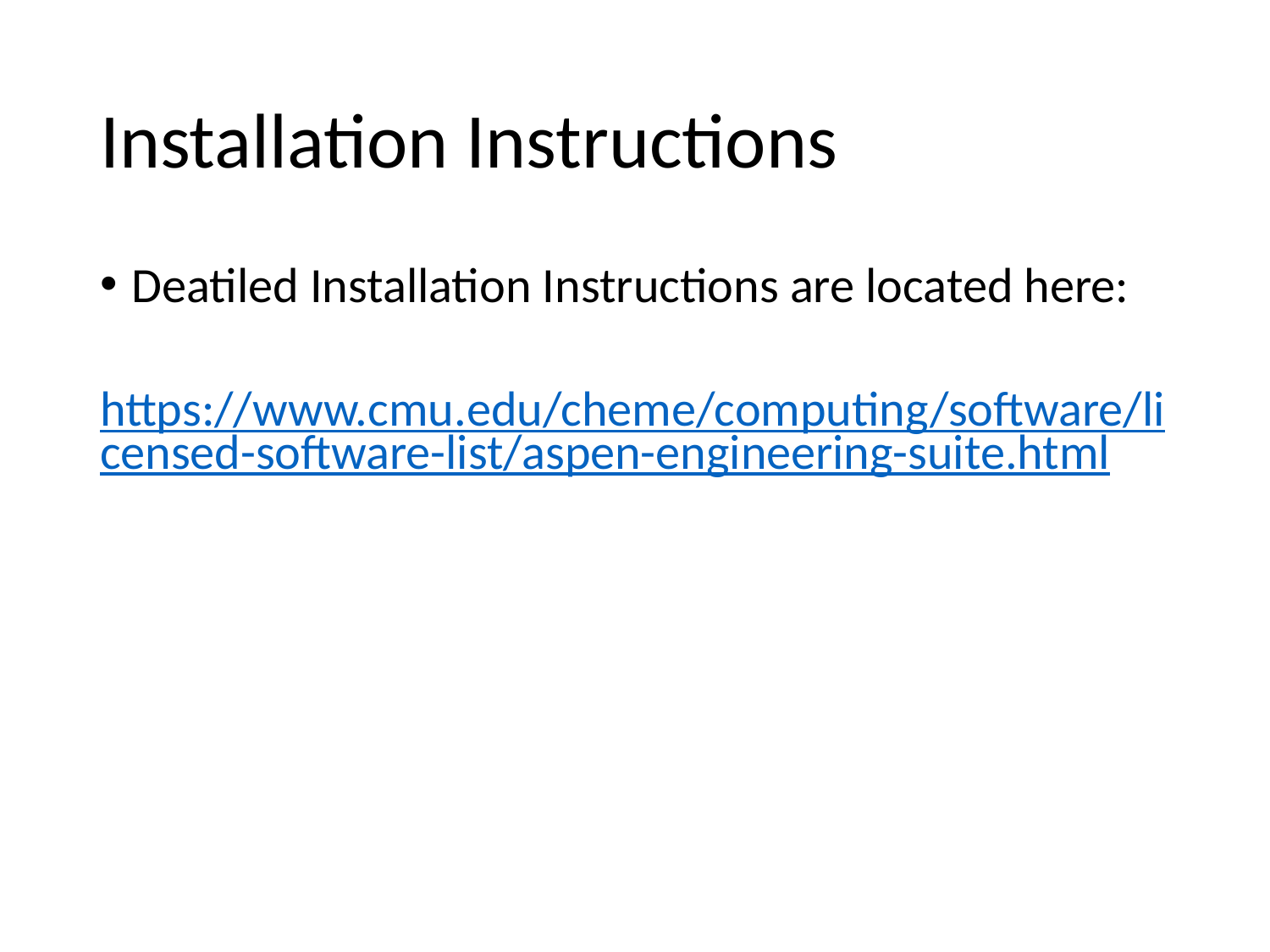

# Installation Instructions
Deatiled Installation Instructions are located here:
https://www.cmu.edu/cheme/computing/software/licensed-software-list/aspen-engineering-suite.html